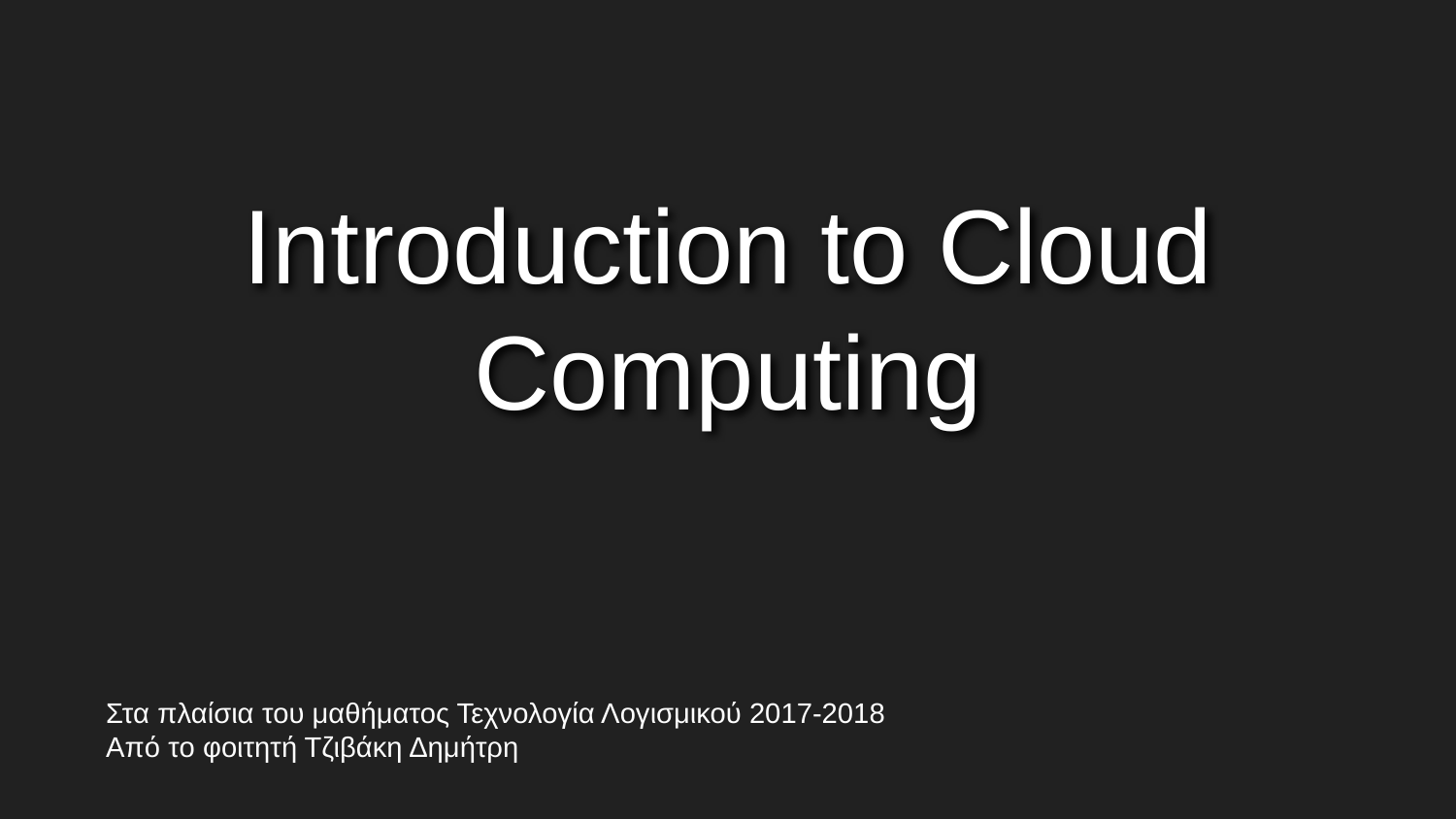

# Introduction to Cloud Computing
Στα πλαίσια του μαθήματος Τεχνολογία Λογισμικού 2017-2018
Από το φοιτητή Τζιβάκη Δημήτρη